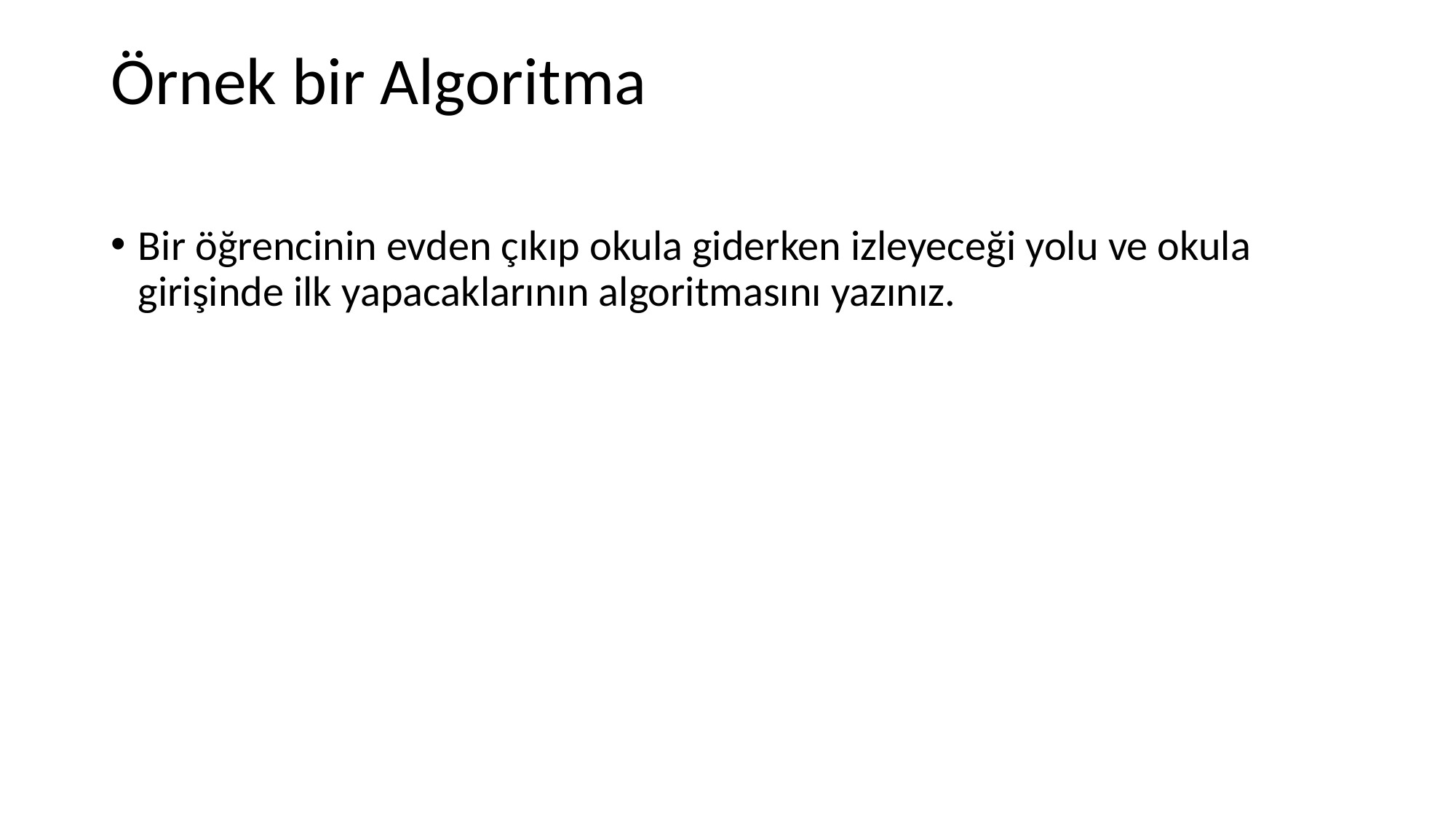

# Örnek bir Algoritma
Bir öğrencinin evden çıkıp okula giderken izleyeceği yolu ve okula girişinde ilk yapacaklarının algoritmasını yazınız.